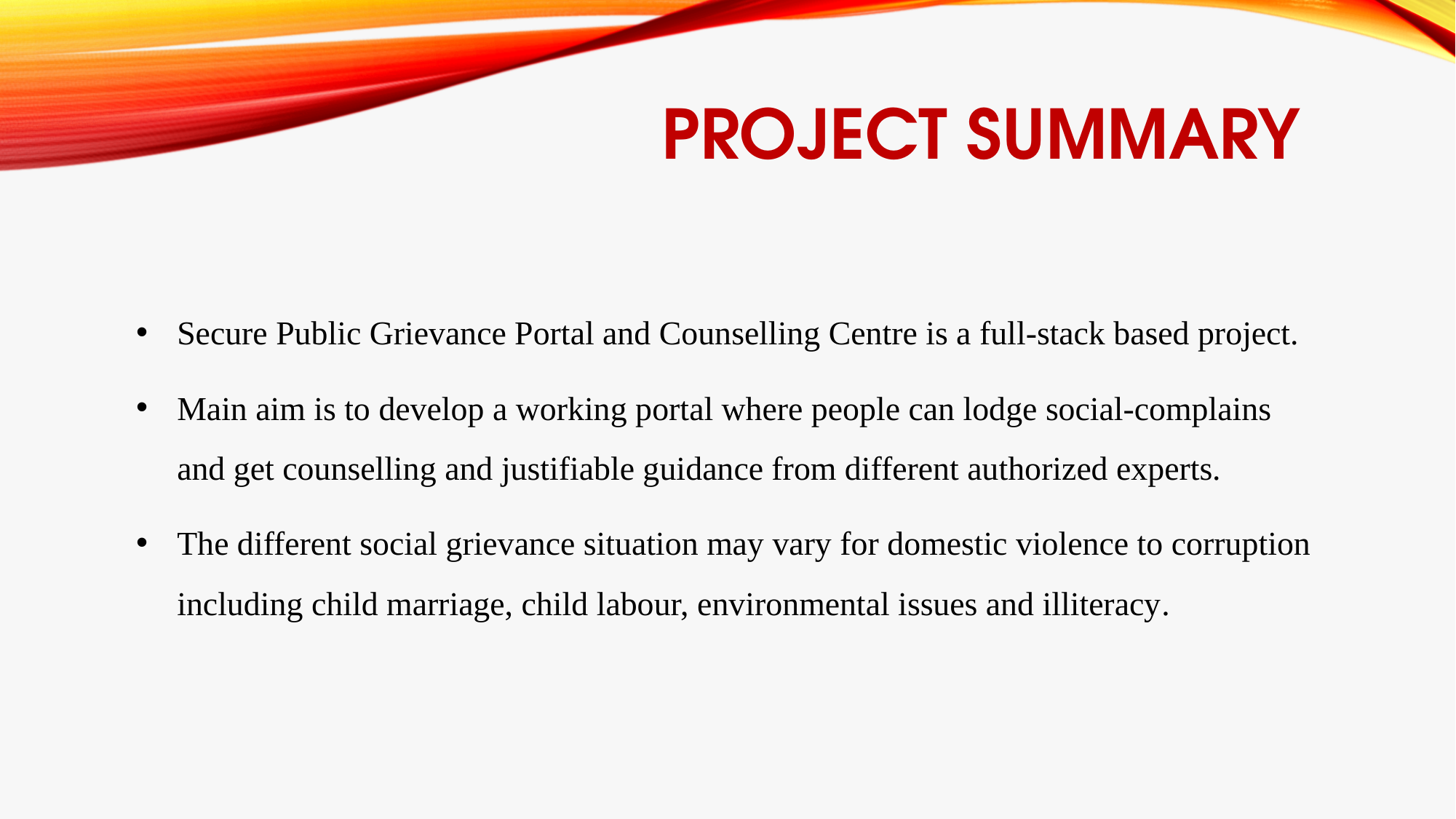

# PROJECT SUMMARY
Secure Public Grievance Portal and Counselling Centre is a full-stack based project.
Main aim is to develop a working portal where people can lodge social-complains and get counselling and justifiable guidance from different authorized experts.
The different social grievance situation may vary for domestic violence to corruption including child marriage, child labour, environmental issues and illiteracy.